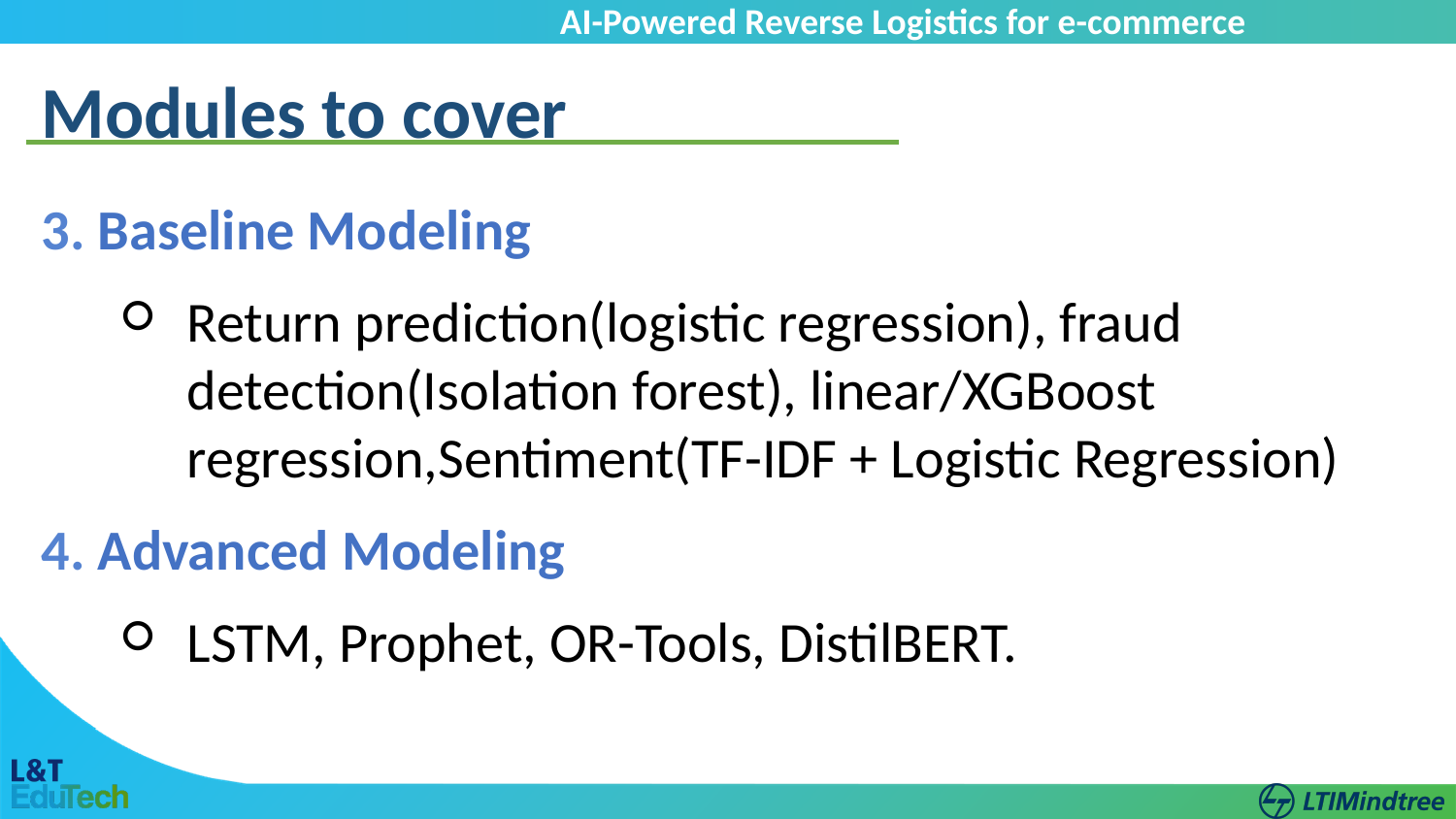

AI-Powered Reverse Logistics for e-commerce

Modules to cover
3. Baseline Modeling
Return prediction(logistic regression), fraud detection(Isolation forest), linear/XGBoost regression,Sentiment(TF-IDF + Logistic Regression)
4. Advanced Modeling
LSTM, Prophet, OR-Tools, DistilBERT.